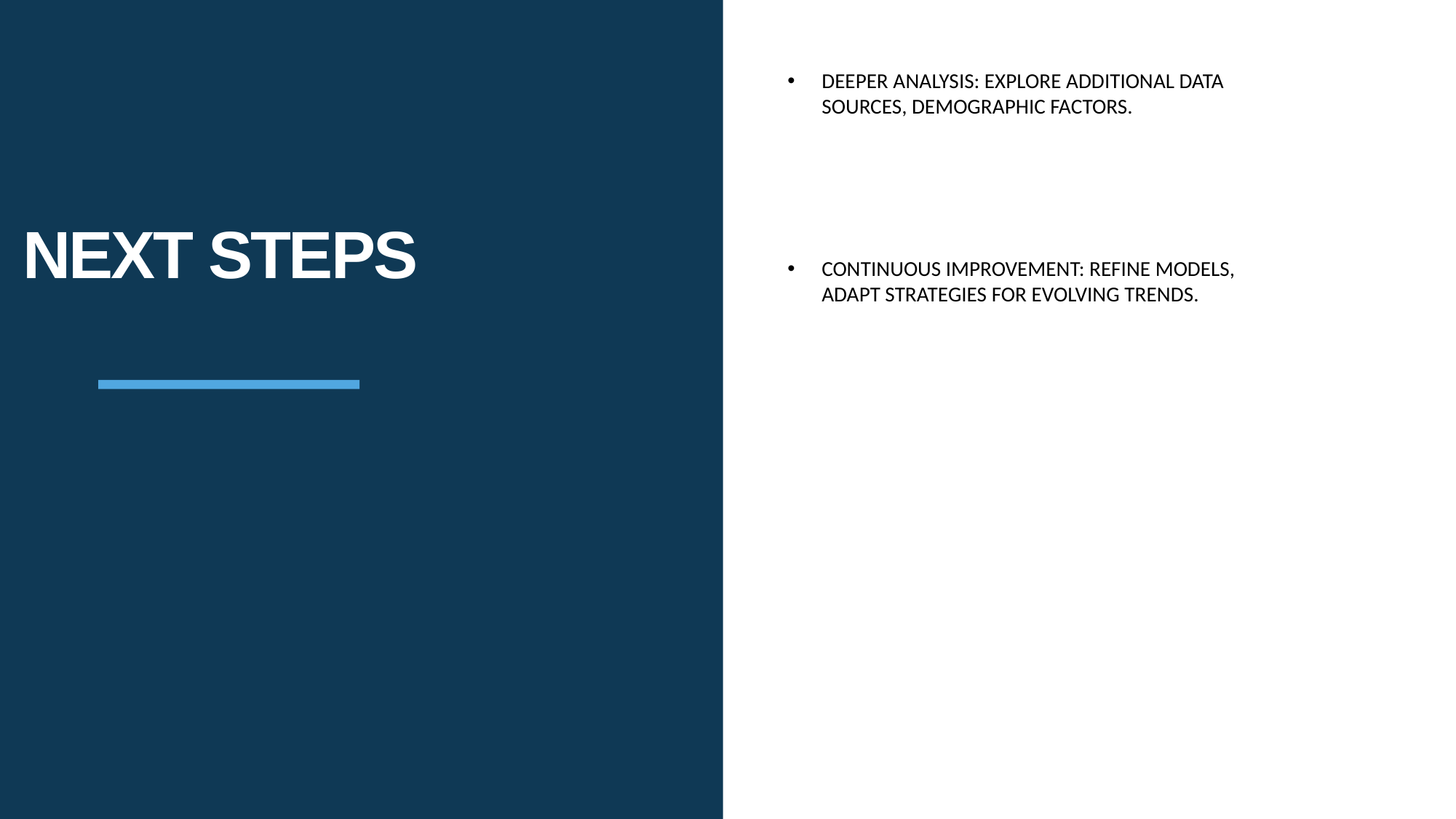

DEEPER ANALYSIS: EXPLORE ADDITIONAL DATA SOURCES, DEMOGRAPHIC FACTORS.

CONTINUOUS IMPROVEMENT: REFINE MODELS, ADAPT STRATEGIES FOR EVOLVING TRENDS.
# NEXT STEPS